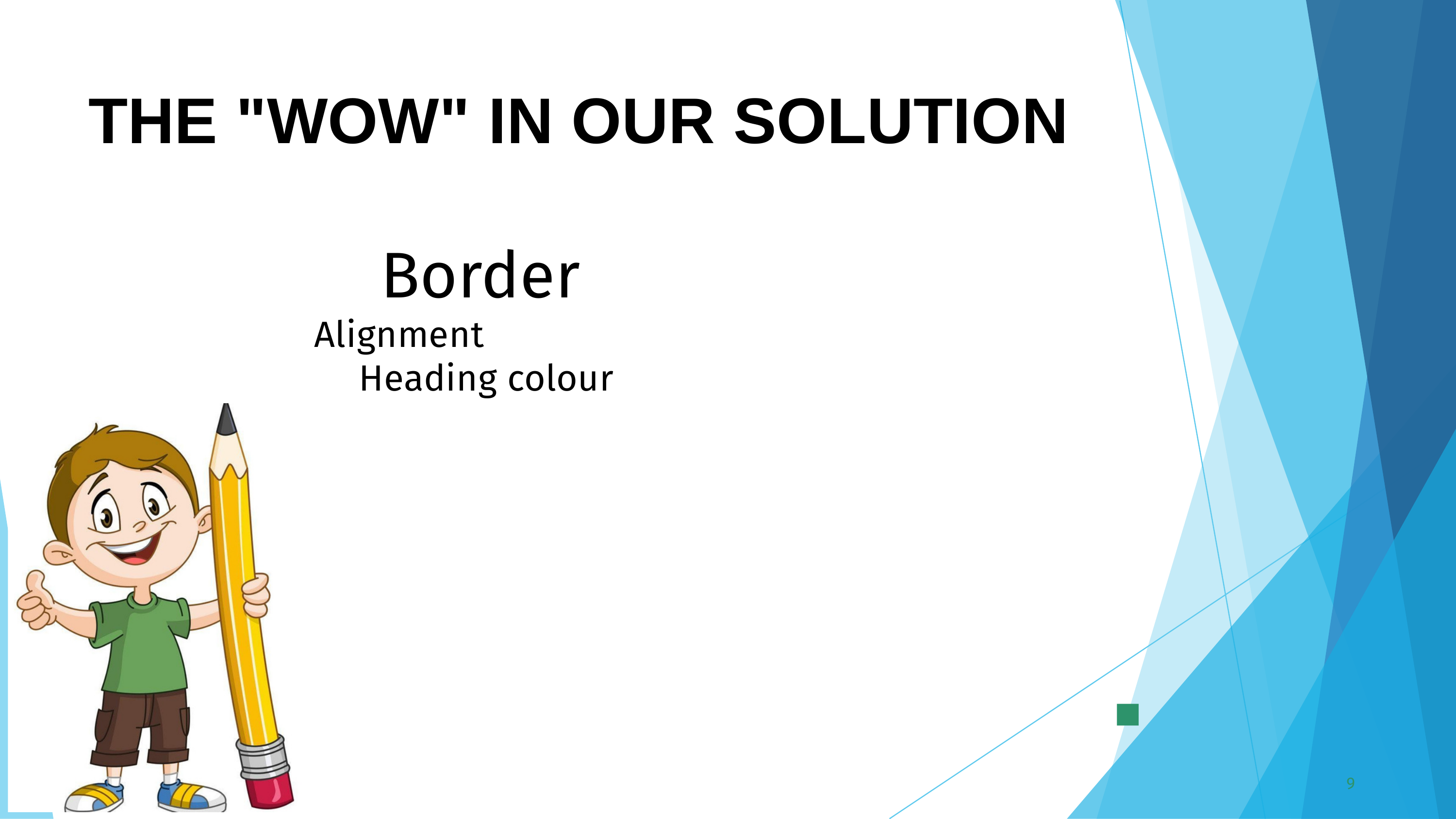

THE "WOW" IN OUR SOLUTION

                Border
		        Alignment
                           Heading colour

9
3/21/2024  Annual Review